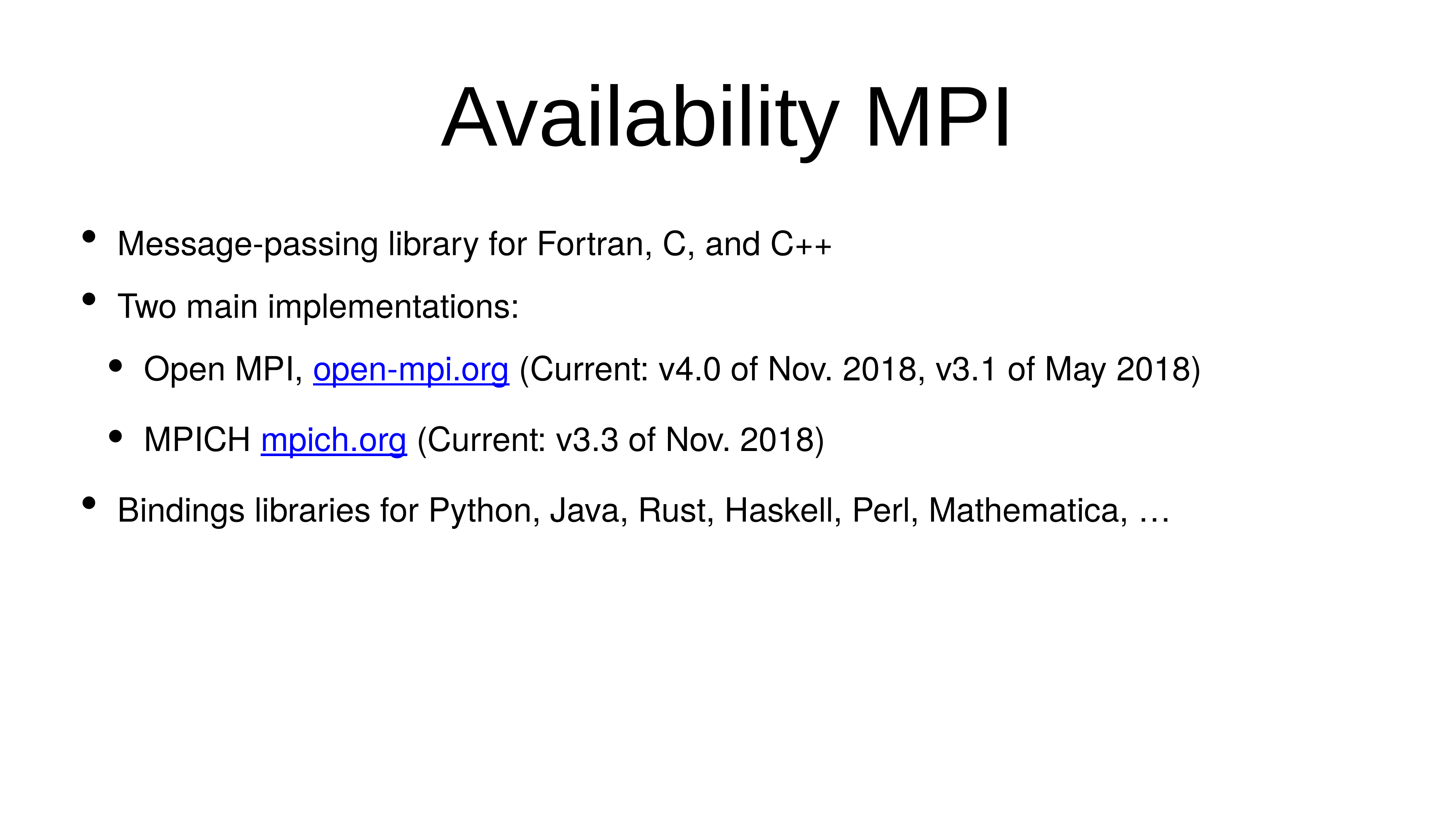

# Availability MPI
Message-passing library for Fortran, C, and C++
Two main implementations:
Open MPI, open-mpi.org (Current: v4.0 of Nov. 2018, v3.1 of May 2018)
MPICH mpich.org (Current: v3.3 of Nov. 2018)
Bindings libraries for Python, Java, Rust, Haskell, Perl, Mathematica, …
63